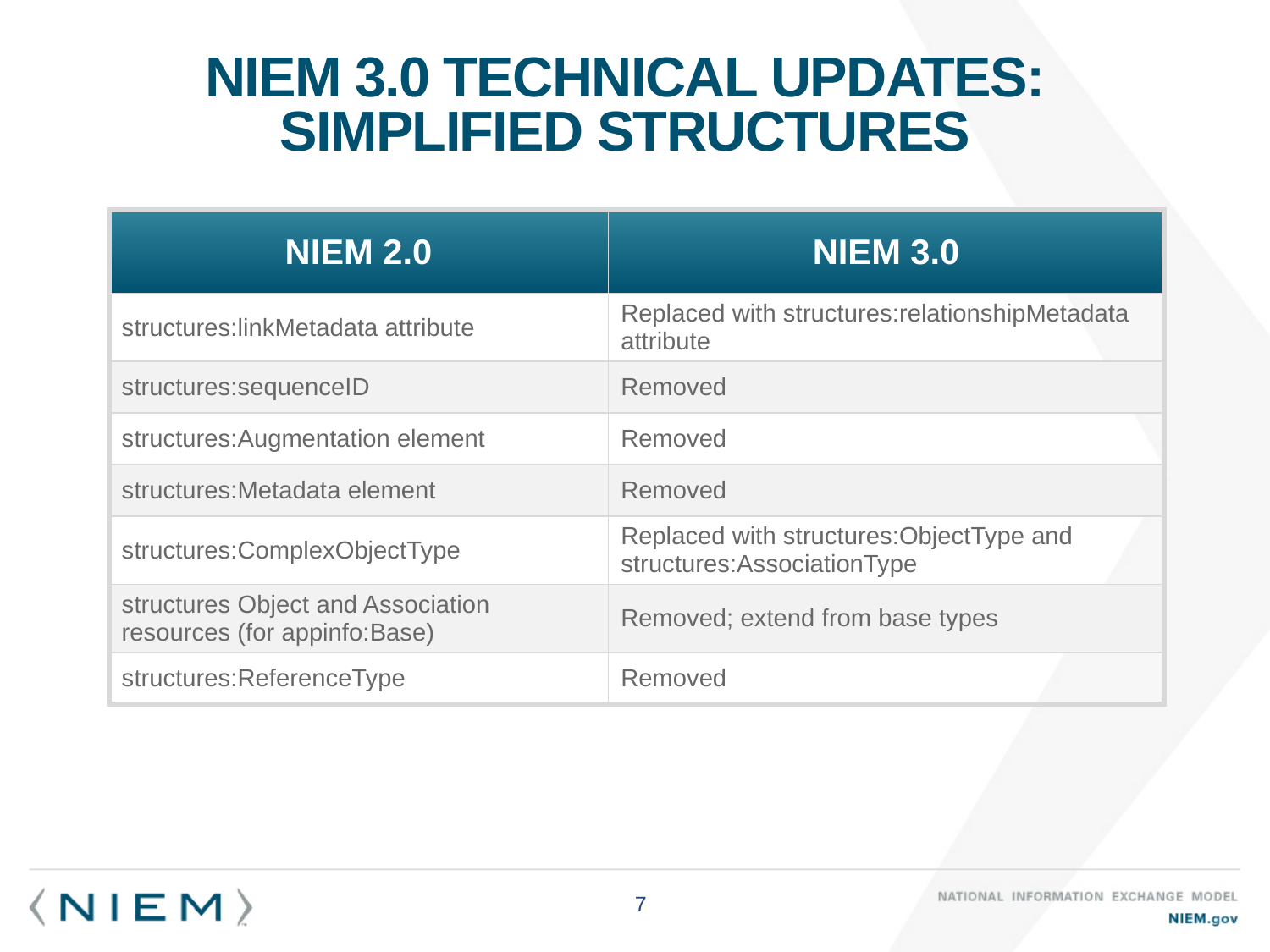

# NIEM 3.0 Technical Updates: Simplified structures
| NIEM 2.0 | NIEM 3.0 |
| --- | --- |
| structures:linkMetadata attribute | Replaced with structures:relationshipMetadata attribute |
| structures:sequenceID | Removed |
| structures:Augmentation element | Removed |
| structures:Metadata element | Removed |
| structures:ComplexObjectType | Replaced with structures:ObjectType and structures:AssociationType |
| structures Object and Association resources (for appinfo:Base) | Removed; extend from base types |
| structures:ReferenceType | Removed |
7